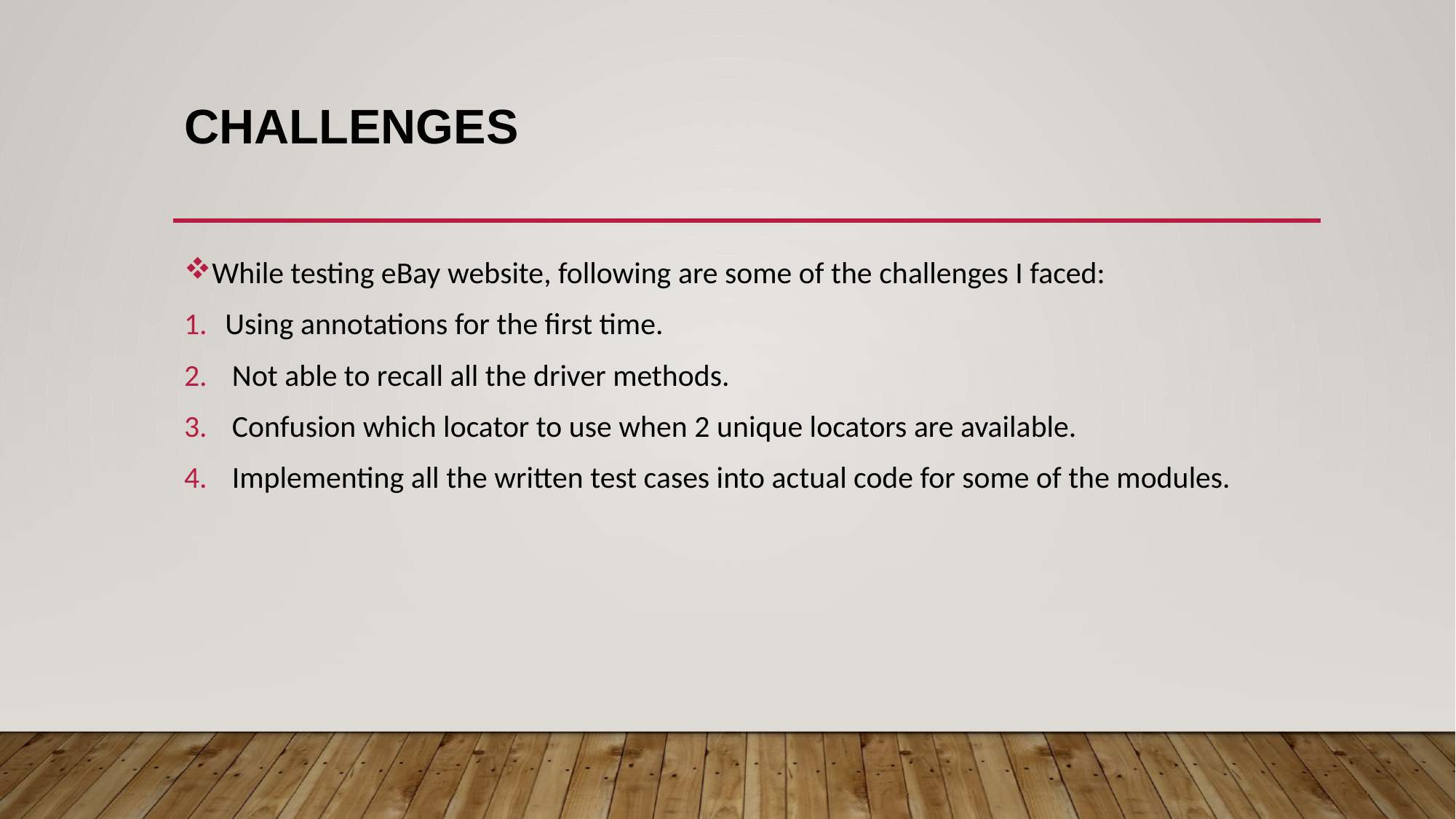

# Challenges
While testing eBay website, following are some of the challenges I faced:
Using annotations for the first time.
 Not able to recall all the driver methods.
 Confusion which locator to use when 2 unique locators are available.
 Implementing all the written test cases into actual code for some of the modules.